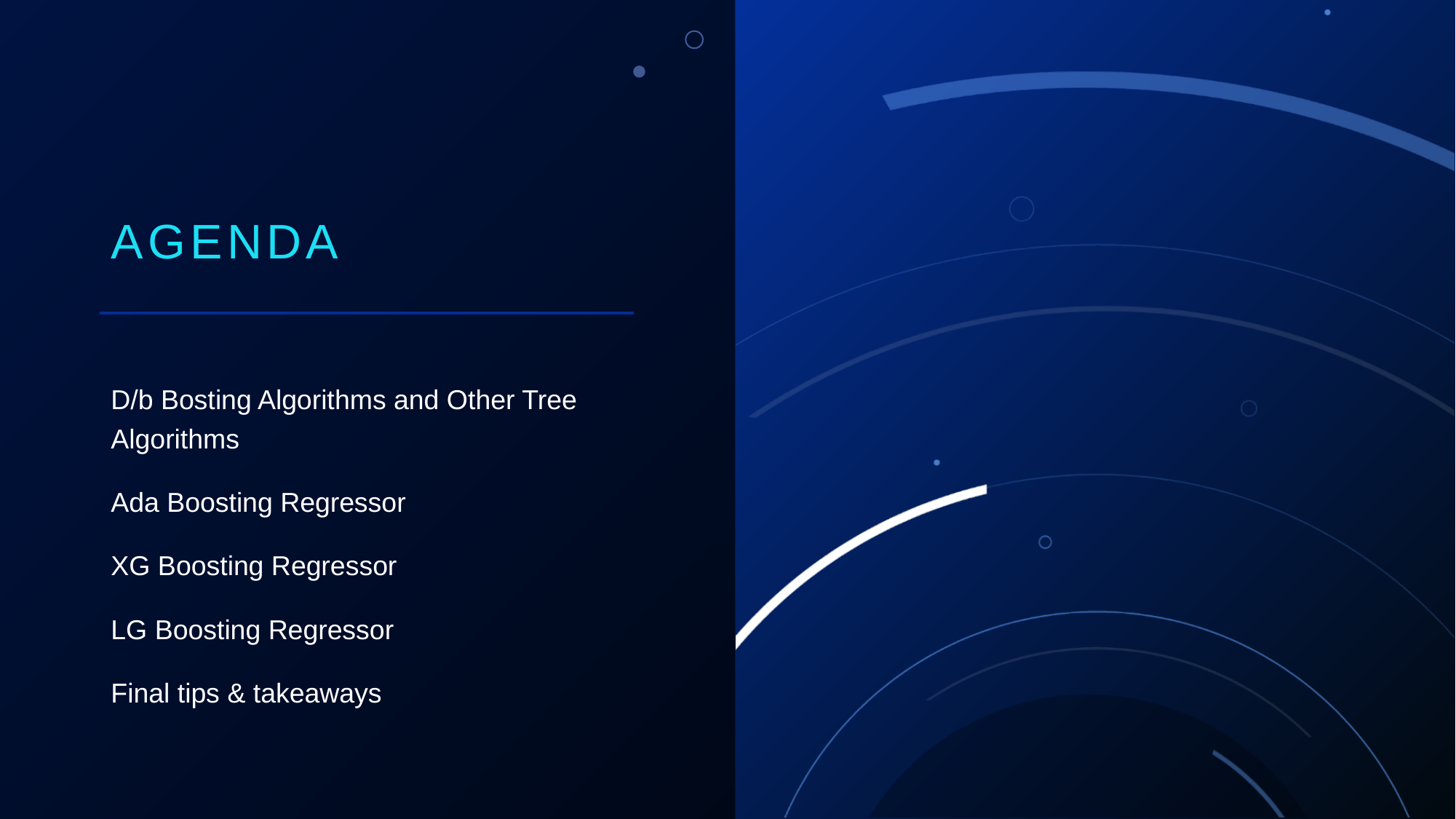

# Agenda
D/b Bosting Algorithms and Other Tree Algorithms
Ada Boosting Regressor
XG Boosting Regressor
LG Boosting Regressor
Final tips & takeaways